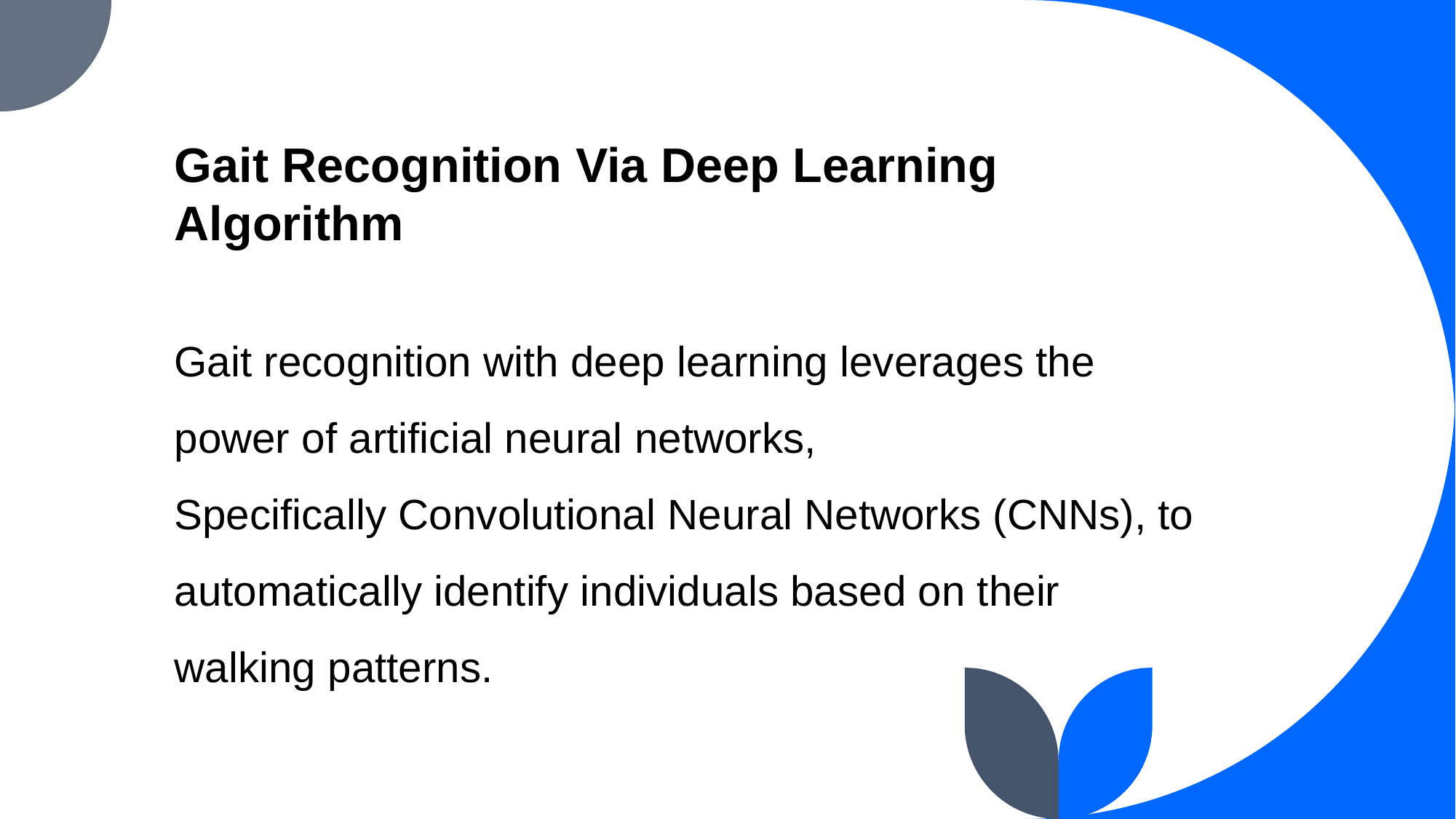

Gait Recognition Via Deep Learning Algorithm

Gait recognition with deep learning leverages the power of artificial neural networks,
Specifically Convolutional Neural Networks (CNNs), to automatically identify individuals based on their walking patterns.